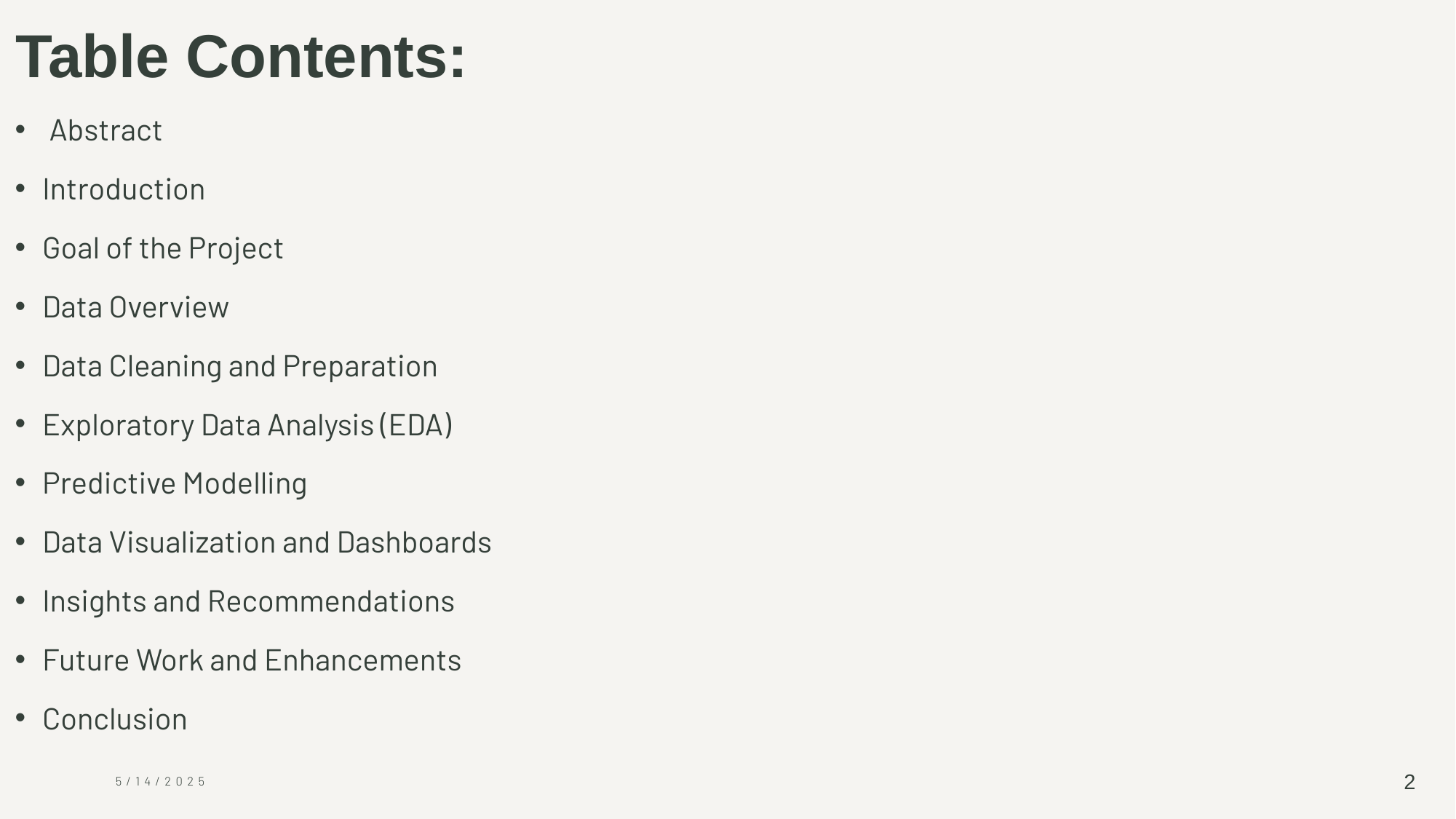

# Table Contents:
Abstract
Introduction
Goal of the Project
Data Overview
Data Cleaning and Preparation
Exploratory Data Analysis (EDA)
Predictive Modelling
Data Visualization and Dashboards
Insights and Recommendations
Future Work and Enhancements
Conclusion

5/14/2025

2